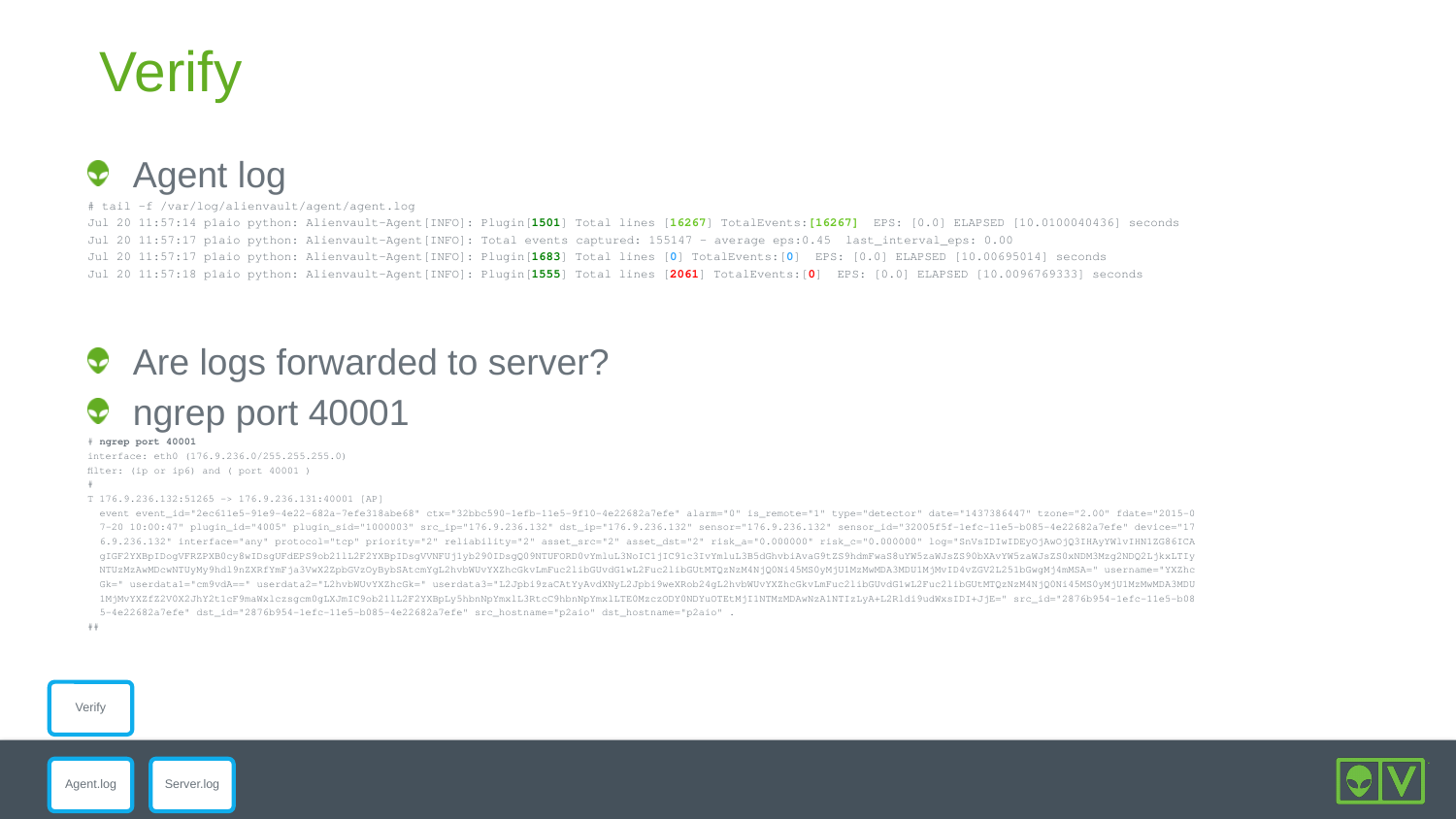

# Verify
Agent log
# tail -f /var/log/alienvault/agent/agent.log
Jul 20 11:57:14 p1aio python: Alienvault-Agent[INFO]: Plugin[1501] Total lines [16267] TotalEvents:[16267]  EPS: [0.0] ELAPSED [10.0100040436] seconds
Jul 20 11:57:17 p1aio python: Alienvault-Agent[INFO]: Total events captured: 155147 - average eps:0.45  last_interval_eps: 0.00
Jul 20 11:57:17 p1aio python: Alienvault-Agent[INFO]: Plugin[1683] Total lines [0] TotalEvents:[0]  EPS: [0.0] ELAPSED [10.00695014] seconds
Jul 20 11:57:18 p1aio python: Alienvault-Agent[INFO]: Plugin[1555] Total lines [2061] TotalEvents:[0]  EPS: [0.0] ELAPSED [10.0096769333] seconds

Are logs forwarded to server?
ngrep port 40001
# ngrep port 40001
interface: eth0 (176.9.236.0/255.255.255.0)
filter: (ip or ip6) and ( port 40001 )
#
T 176.9.236.132:51265 -> 176.9.236.131:40001 [AP]
  event event_id="2ec611e5-91e9-4e22-682a-7efe318abe68" ctx="32bbc590-1efb-11e5-9f10-4e22682a7efe" alarm="0" is_remote="1" type="detector" date="1437386447" tzone="2.00" fdate="2015-0
  7-20 10:00:47" plugin_id="4005" plugin_sid="1000003" src_ip="176.9.236.132" dst_ip="176.9.236.132" sensor="176.9.236.132" sensor_id="32005f5f-1efc-11e5-b085-4e22682a7efe" device="17
  6.9.236.132" interface="any" protocol="tcp" priority="2" reliability="2" asset_src="2" asset_dst="2" risk_a="0.000000" risk_c="0.000000" log="SnVsIDIwIDEyOjAwOjQ3IHAyYWlvIHN1ZG86ICA
  gIGF2YXBpIDogVFRZPXB0cy8wIDsgUFdEPS9ob21lL2F2YXBpIDsgVVNFUj1yb290IDsgQ09NTUFORD0vYmluL3NoIC1jIC91c3IvYmluL3B5dGhvbiAvaG9tZS9hdmFwaS8uYW5zaWJsZS90bXAvYW5zaWJsZS0xNDM3Mzg2NDQ2LjkxLTIy
  NTUzMzAwMDcwNTUyMy9hdl9nZXRfYmFja3VwX2ZpbGVzOyBybSAtcmYgL2hvbWUvYXZhcGkvLmFuc2libGUvdG1wL2Fuc2libGUtMTQzNzM4NjQ0Ni45MS0yMjU1MzMwMDA3MDU1MjMvID4vZGV2L251bGwgMj4mMSA=" username="YXZhc
  Gk=" userdata1="cm9vdA==" userdata2="L2hvbWUvYXZhcGk=" userdata3="L2Jpbi9zaCAtYyAvdXNyL2Jpbi9weXRob24gL2hvbWUvYXZhcGkvLmFuc2libGUvdG1wL2Fuc2libGUtMTQzNzM4NjQ0Ni45MS0yMjU1MzMwMDA3MDU
  1MjMvYXZfZ2V0X2JhY2t1cF9maWxlczsgcm0gLXJmIC9ob21lL2F2YXBpLy5hbnNpYmxlL3RtcC9hbnNpYmxlLTE0MzczODY0NDYuOTEtMjI1NTMzMDAwNzA1NTIzLyA+L2Rldi9udWxsIDI+JjE=" src_id="2876b954-1efc-11e5-b08
  5-4e22682a7efe" dst_id="2876b954-1efc-11e5-b085-4e22682a7efe" src_hostname="p2aio" dst_hostname="p2aio" .
##

Verify

Agent.log

Server.log